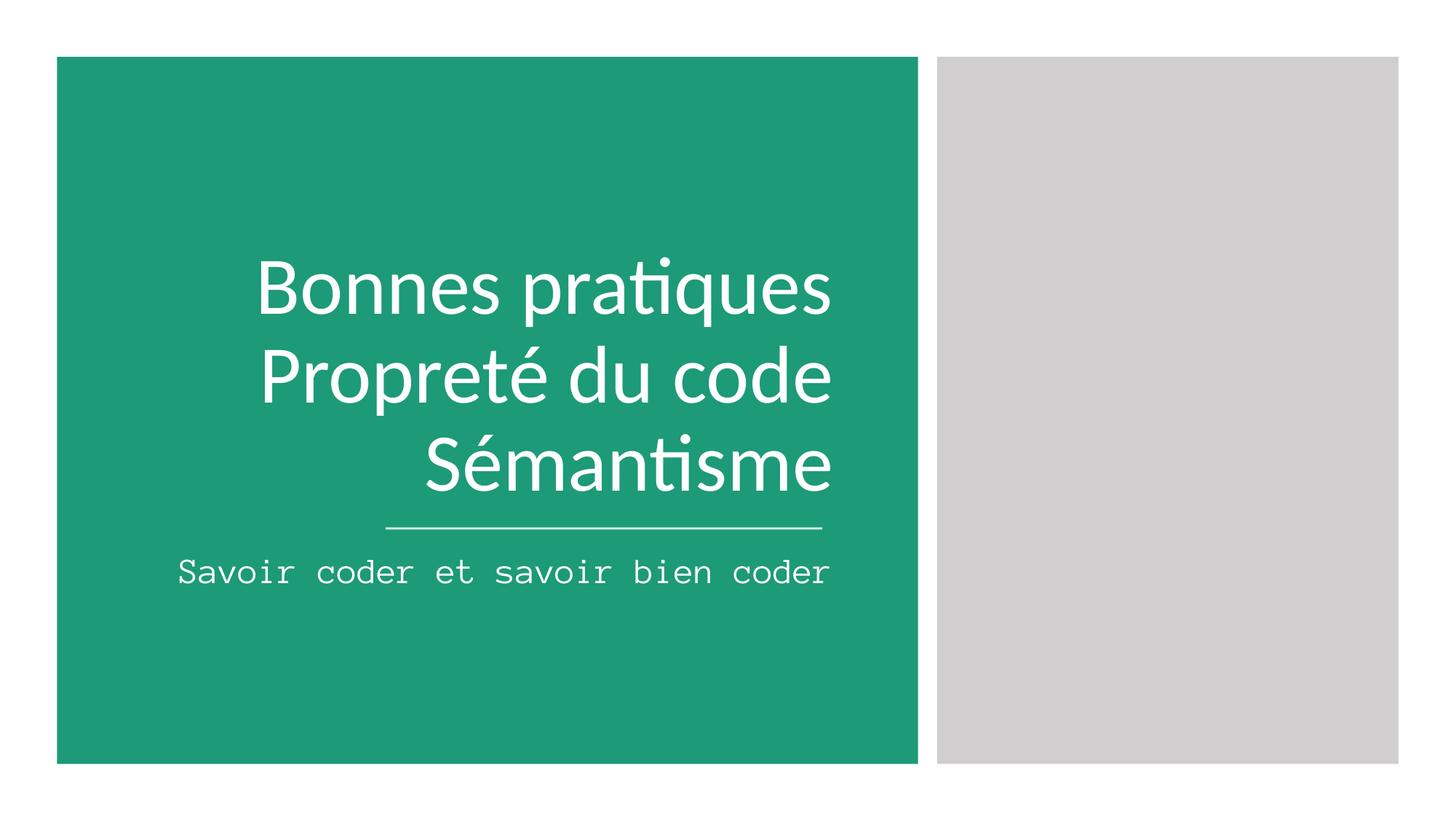

# Bonnes pratiques Propreté du code Sémantisme
Savoir coder et savoir bien coder